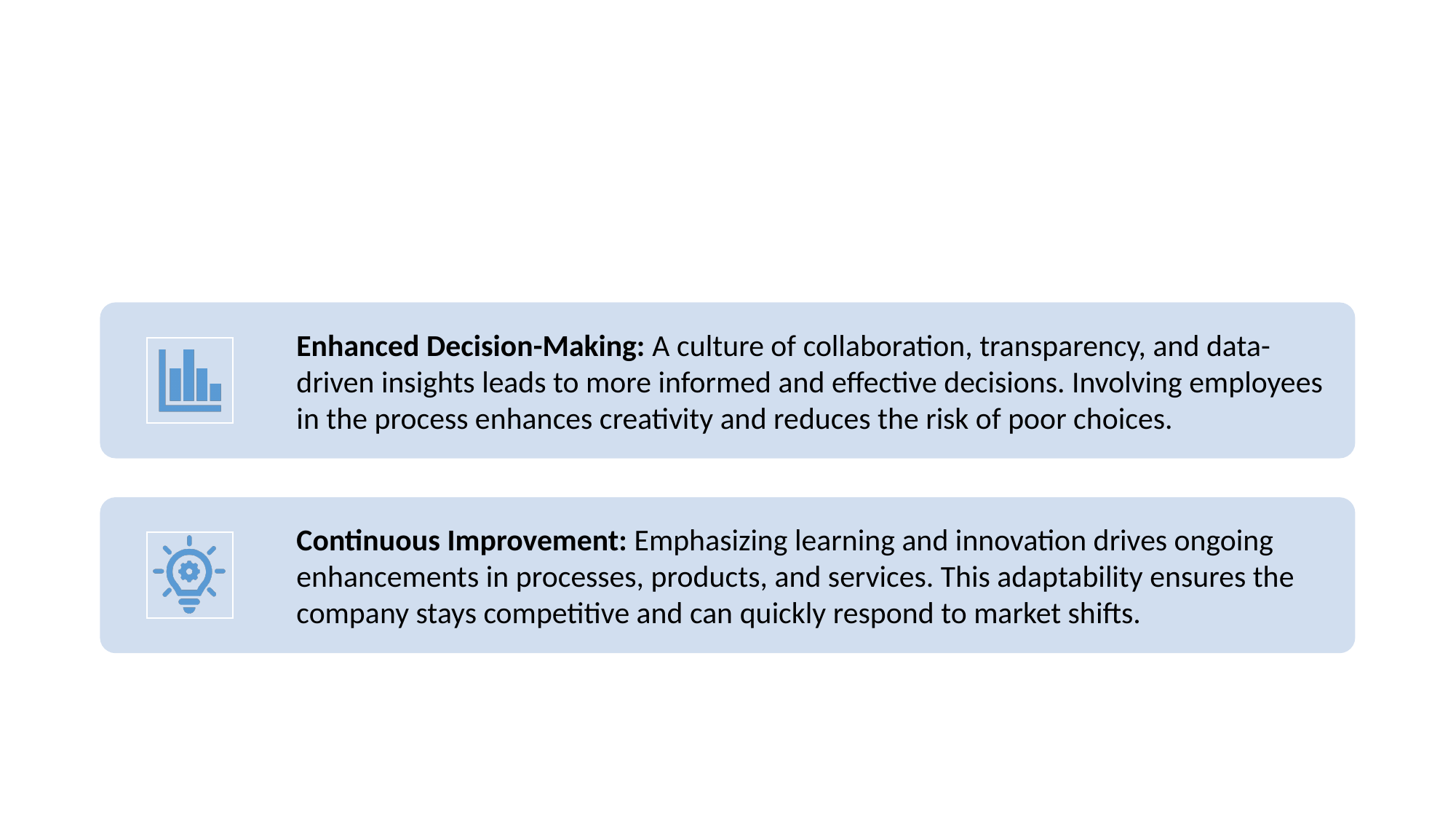

#
Enhanced Decision-Making: A culture of collaboration, transparency, and data-driven insights leads to more informed and effective decisions. Involving employees in the process enhances creativity and reduces the risk of poor choices.
Continuous Improvement: Emphasizing learning and innovation drives ongoing enhancements in processes, products, and services. This adaptability ensures the company stays competitive and can quickly respond to market shifts.